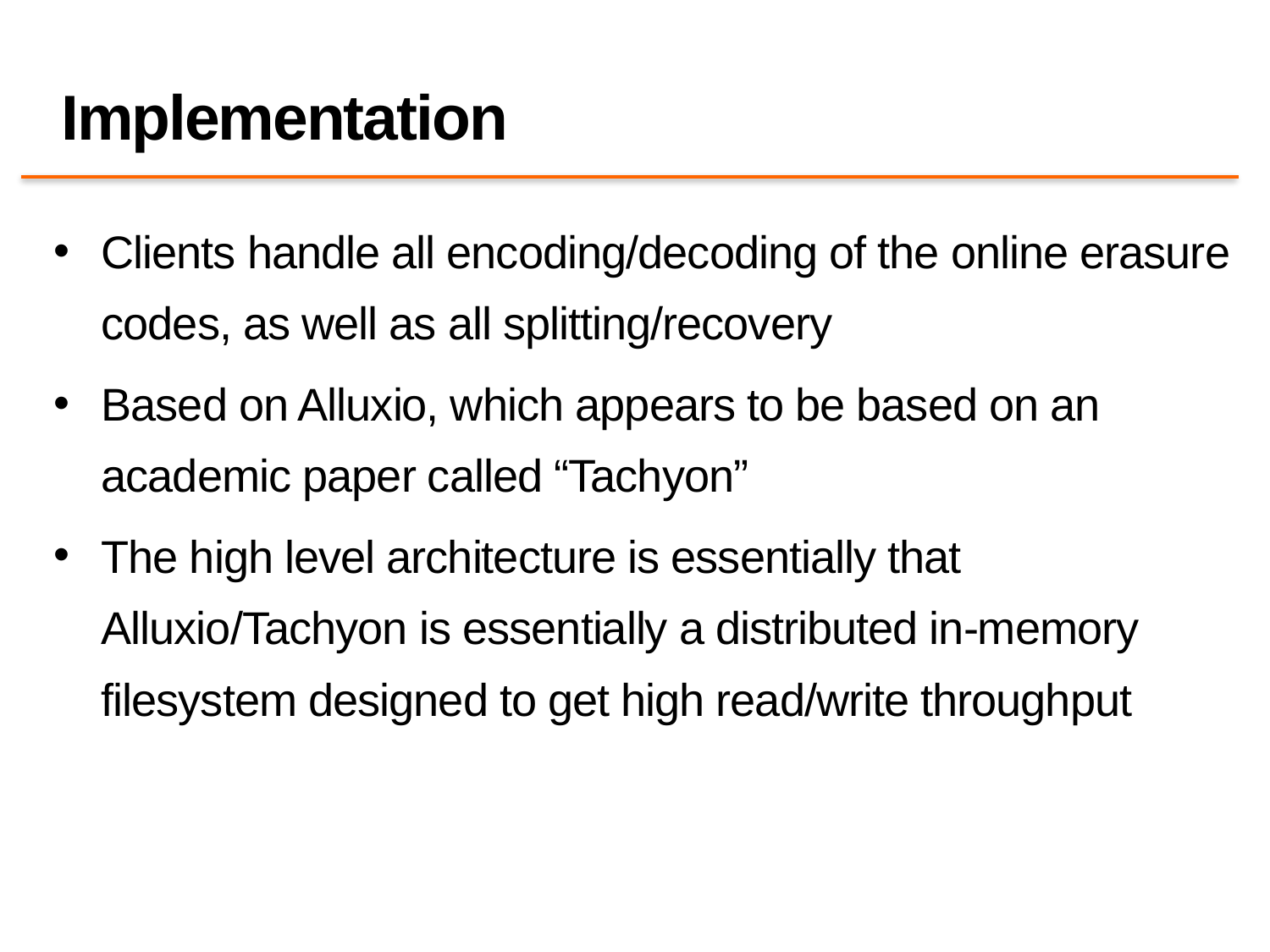

# Implementation
Clients handle all encoding/decoding of the online erasure codes, as well as all splitting/recovery
Based on Alluxio, which appears to be based on an academic paper called “Tachyon”
The high level architecture is essentially that Alluxio/Tachyon is essentially a distributed in-memory filesystem designed to get high read/write throughput